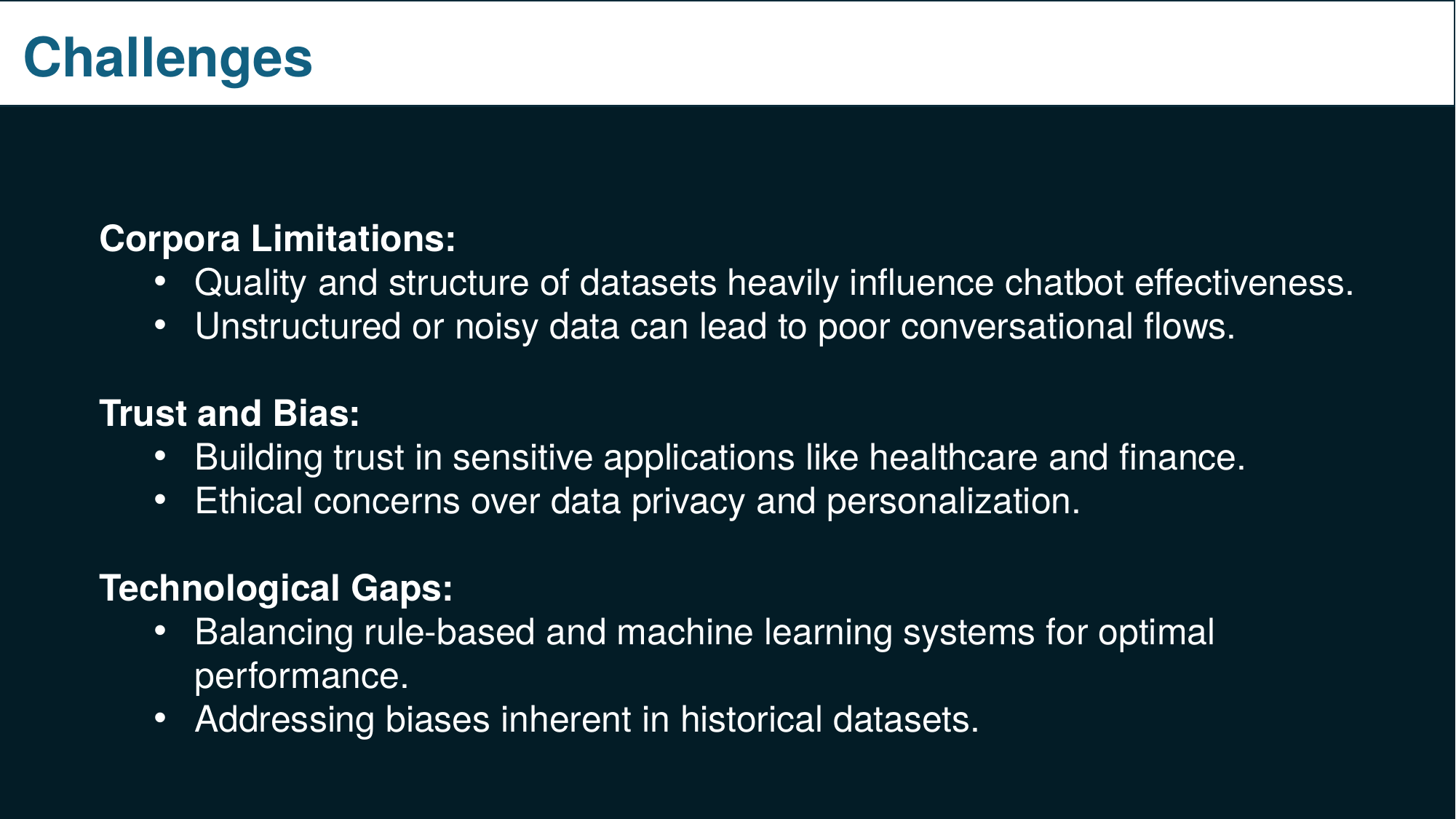

# Challenges

Corpora Limitations:
Quality and structure of datasets heavily influence chatbot effectiveness.
Unstructured or noisy data can lead to poor conversational flows.

Trust and Bias:
Building trust in sensitive applications like healthcare and finance.
Ethical concerns over data privacy and personalization.

Technological Gaps:
Balancing rule-based and machine learning systems for optimal performance.
Addressing biases inherent in historical datasets.